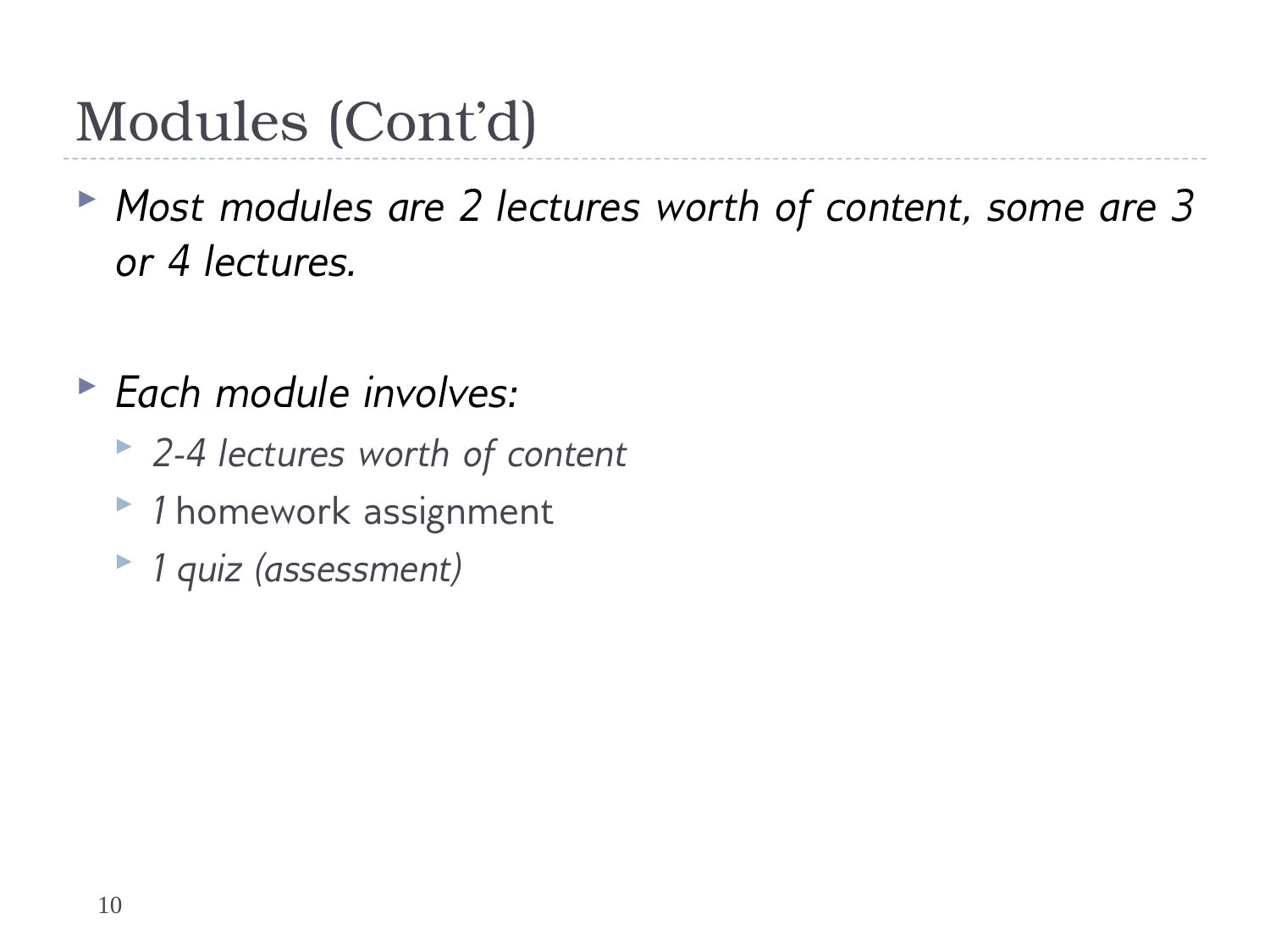

# Modules (Cont’d)
Most modules are 2 lectures worth of content, some are 3 or 4 lectures.

Each module involves:
2-4 lectures worth of content
1 homework assignment
1 quiz (assessment)

10